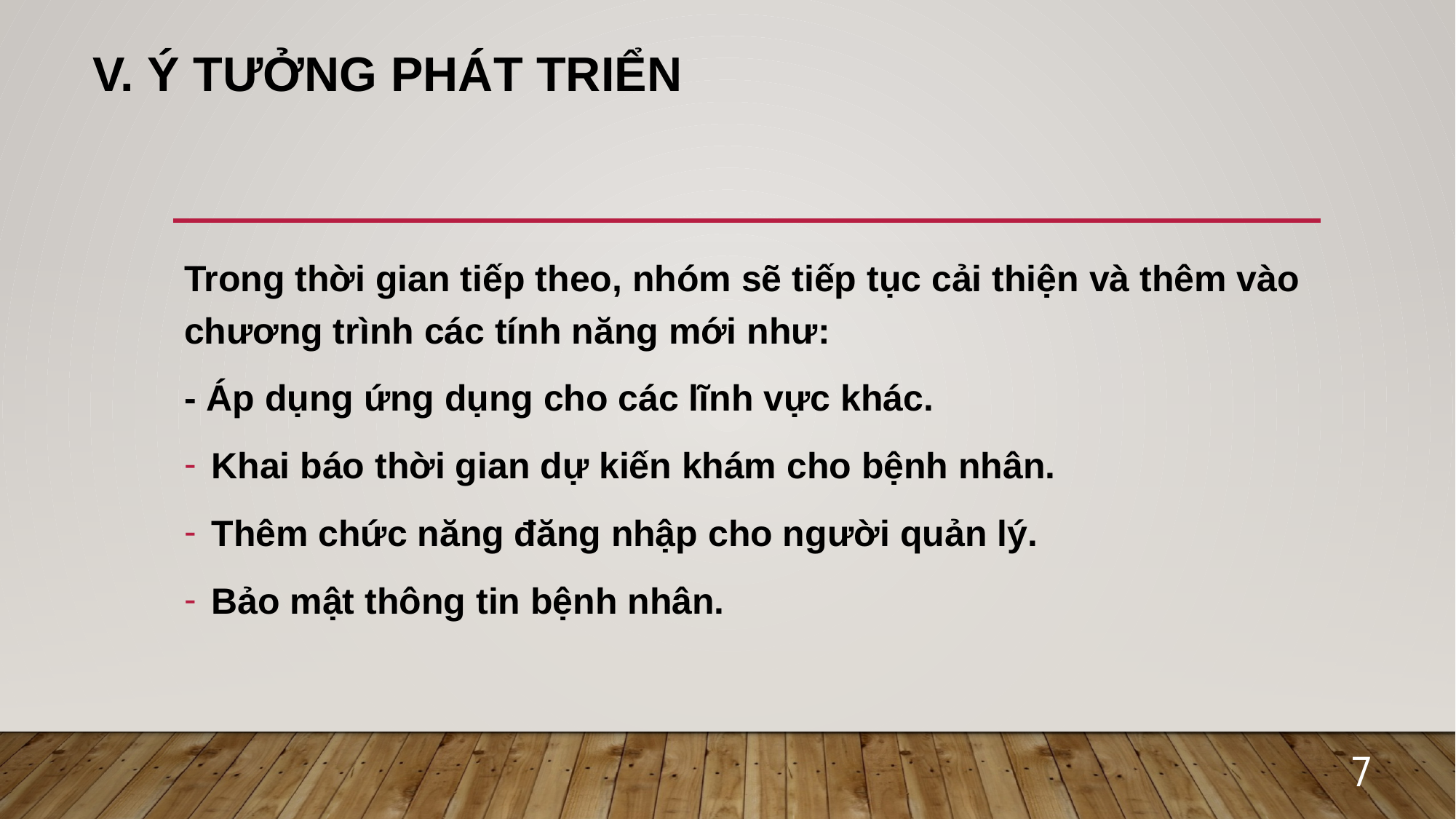

# v. Ý tưởng phát triển
Trong thời gian tiếp theo, nhóm sẽ tiếp tục cải thiện và thêm vào chương trình các tính năng mới như:
- Áp dụng ứng dụng cho các lĩnh vực khác.
Khai báo thời gian dự kiến khám cho bệnh nhân.
Thêm chức năng đăng nhập cho người quản lý.
Bảo mật thông tin bệnh nhân.

7